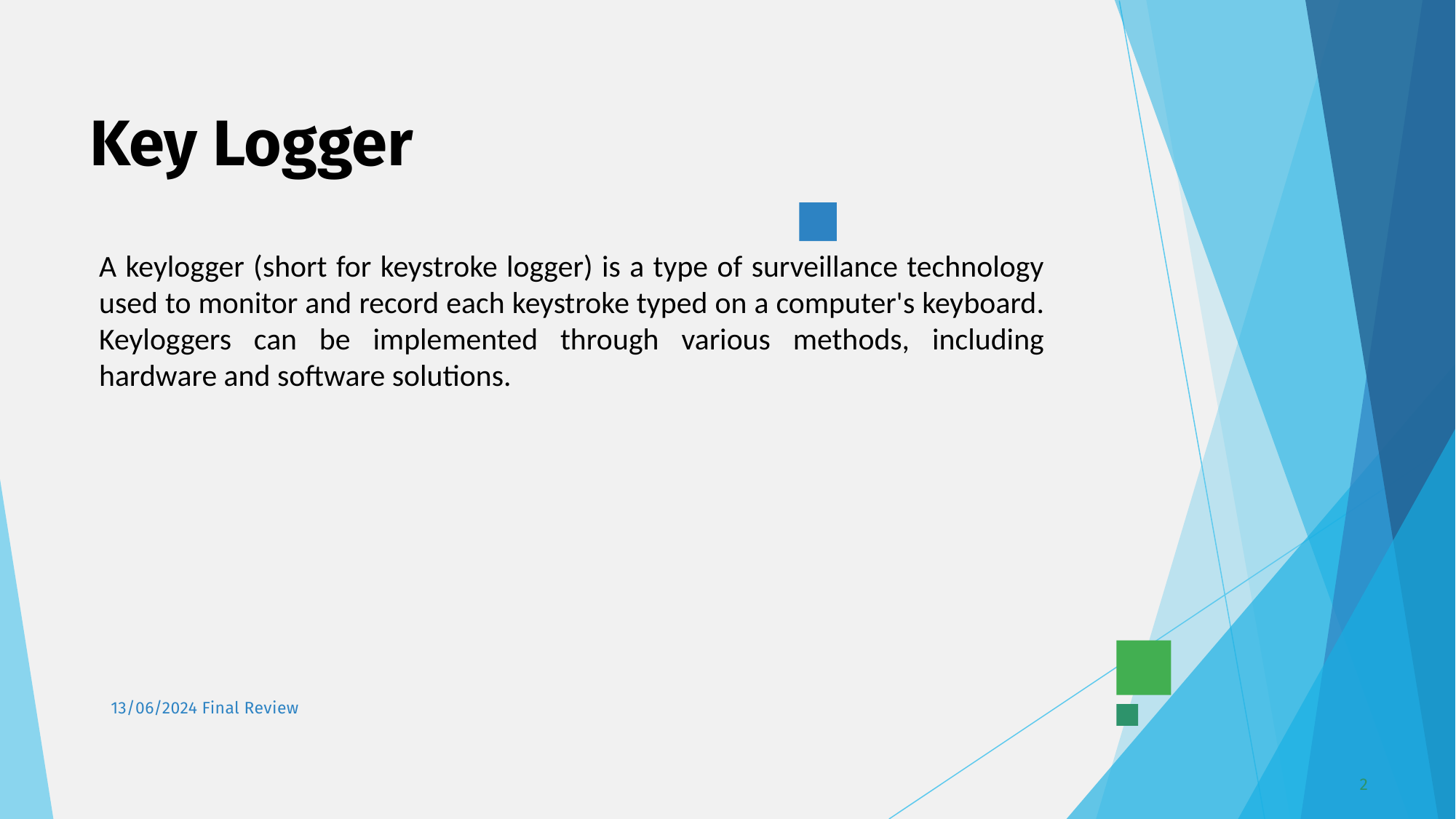

# Key Logger

A keylogger (short for keystroke logger) is a type of surveillance technology used to monitor and record each keystroke typed on a computer's keyboard. Keyloggers can be implemented through various methods, including hardware and software solutions.

13/06/2024 Final Review

2